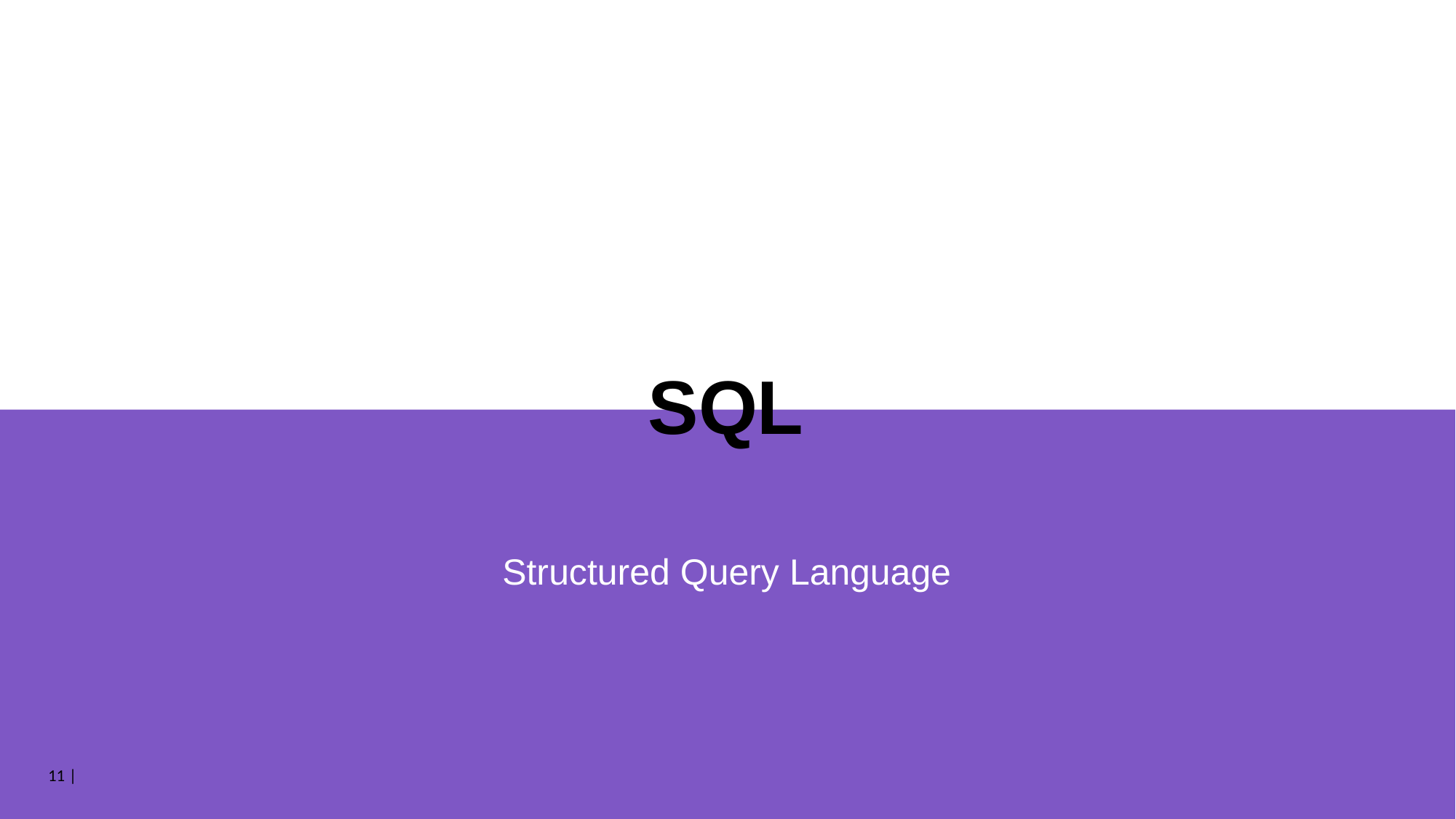

# SQL
Structured Query Language
11 |